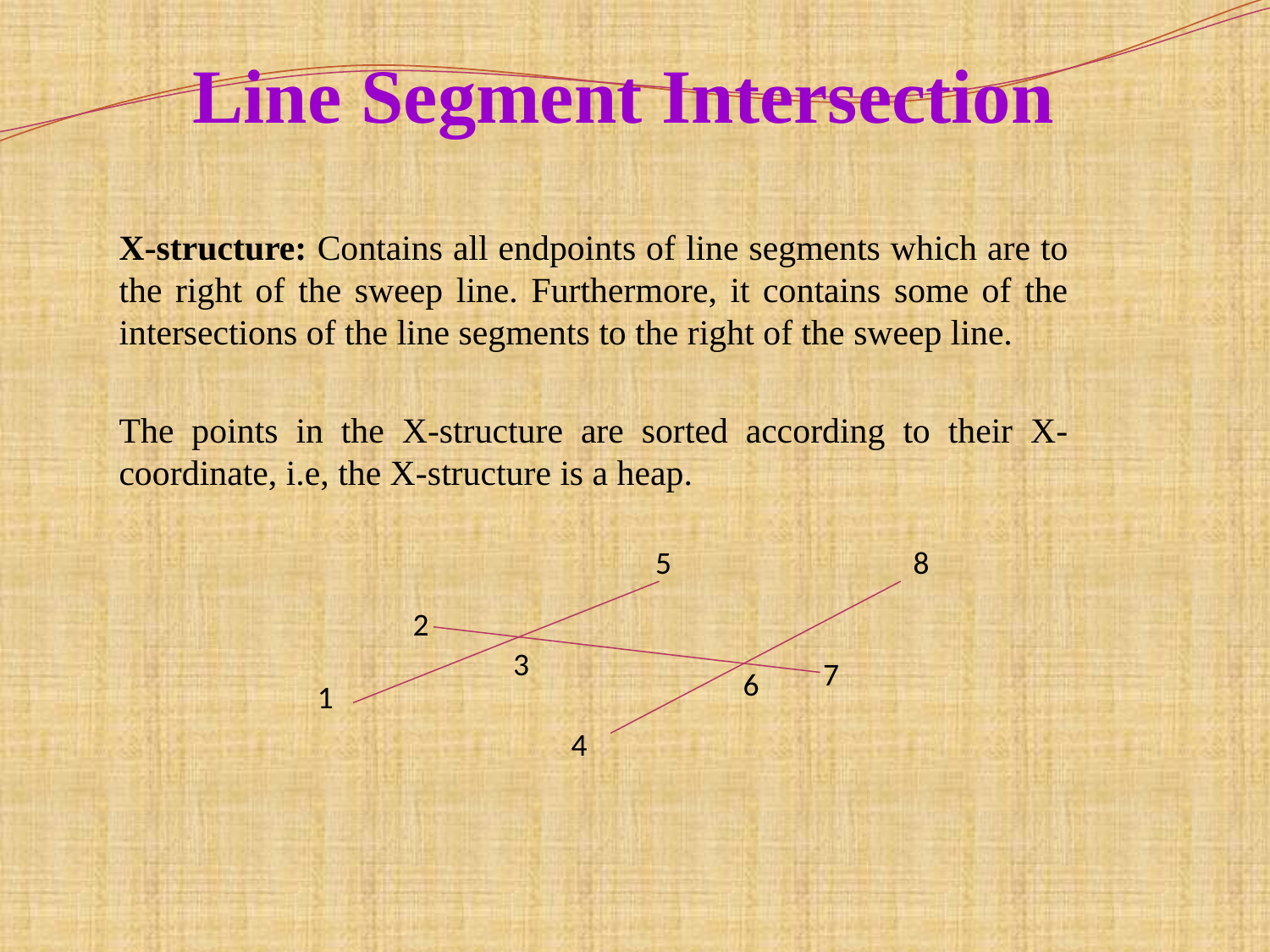

# Line Segment Intersection
X-structure: Contains all endpoints of line segments which are to the right of the sweep line. Furthermore, it contains some of the intersections of the line segments to the right of the sweep line.

The points in the X-structure are sorted according to their X-coordinate, i.e, the X-structure is a heap.
5
8
2
3
7
6
1
4